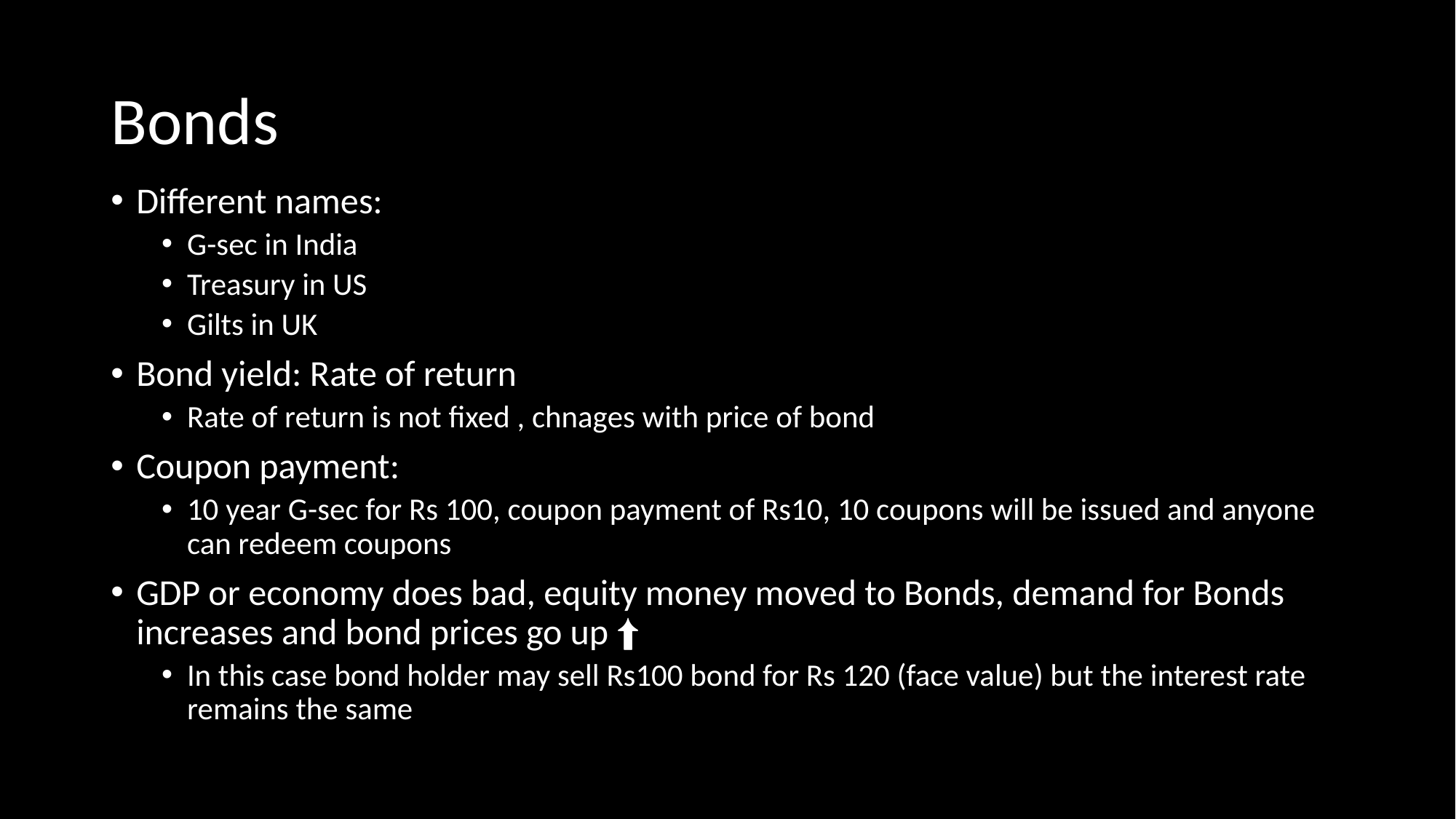

# Bonds
Different names:
G-sec in India
Treasury in US
Gilts in UK
Bond yield: Rate of return
Rate of return is not fixed , chnages with price of bond
Coupon payment:
10 year G-sec for Rs 100, coupon payment of Rs10, 10 coupons will be issued and anyone can redeem coupons
GDP or economy does bad, equity money moved to Bonds, demand for Bonds increases and bond prices go up ⬆
In this case bond holder may sell Rs100 bond for Rs 120 (face value) but the interest rate remains the same